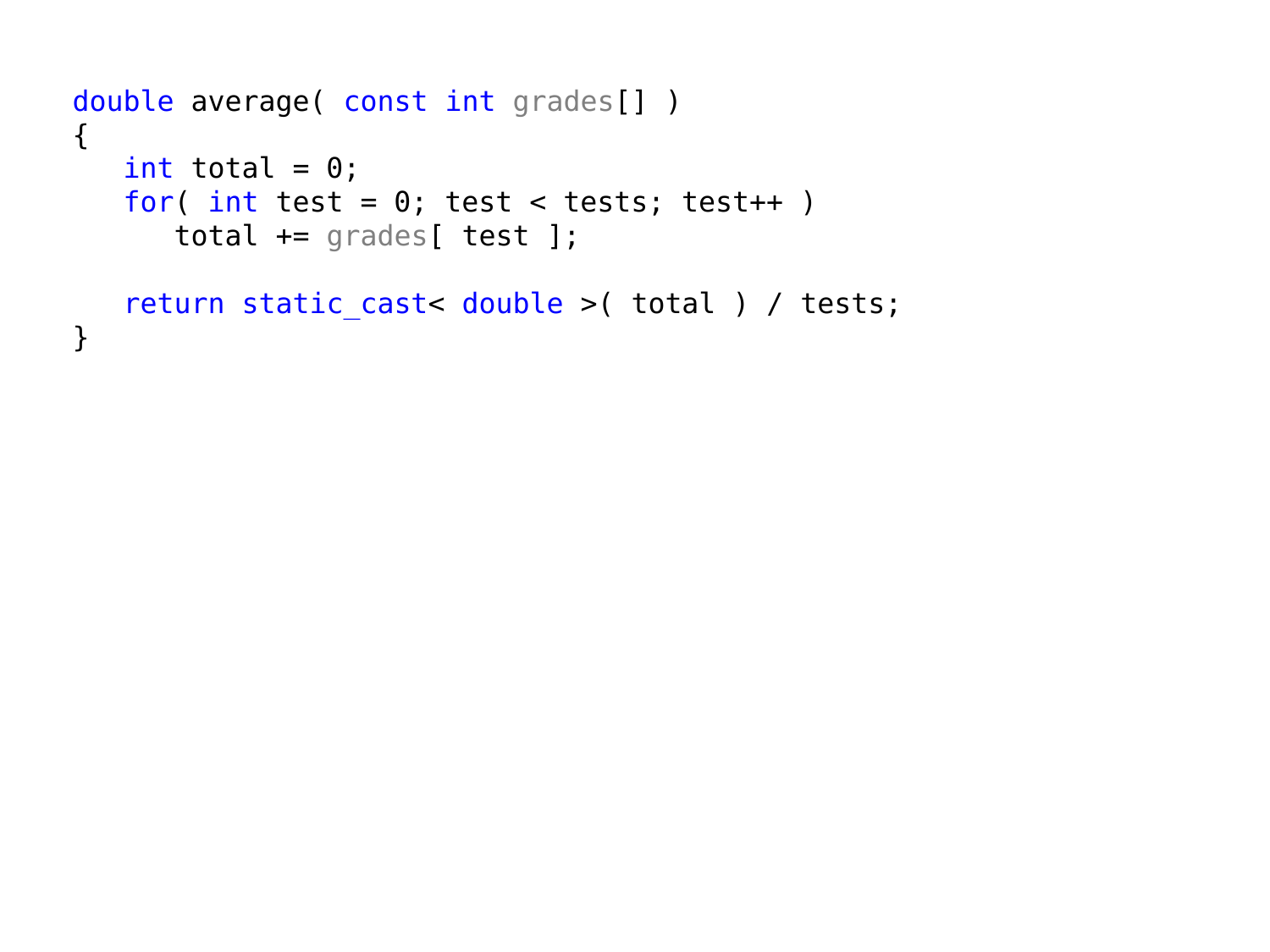

double average( const int grades[] )
{
   int total = 0;
   for( int test = 0; test < tests; test++ )
      total += grades[ test ];

   return static_cast< double >( total ) / tests;
}